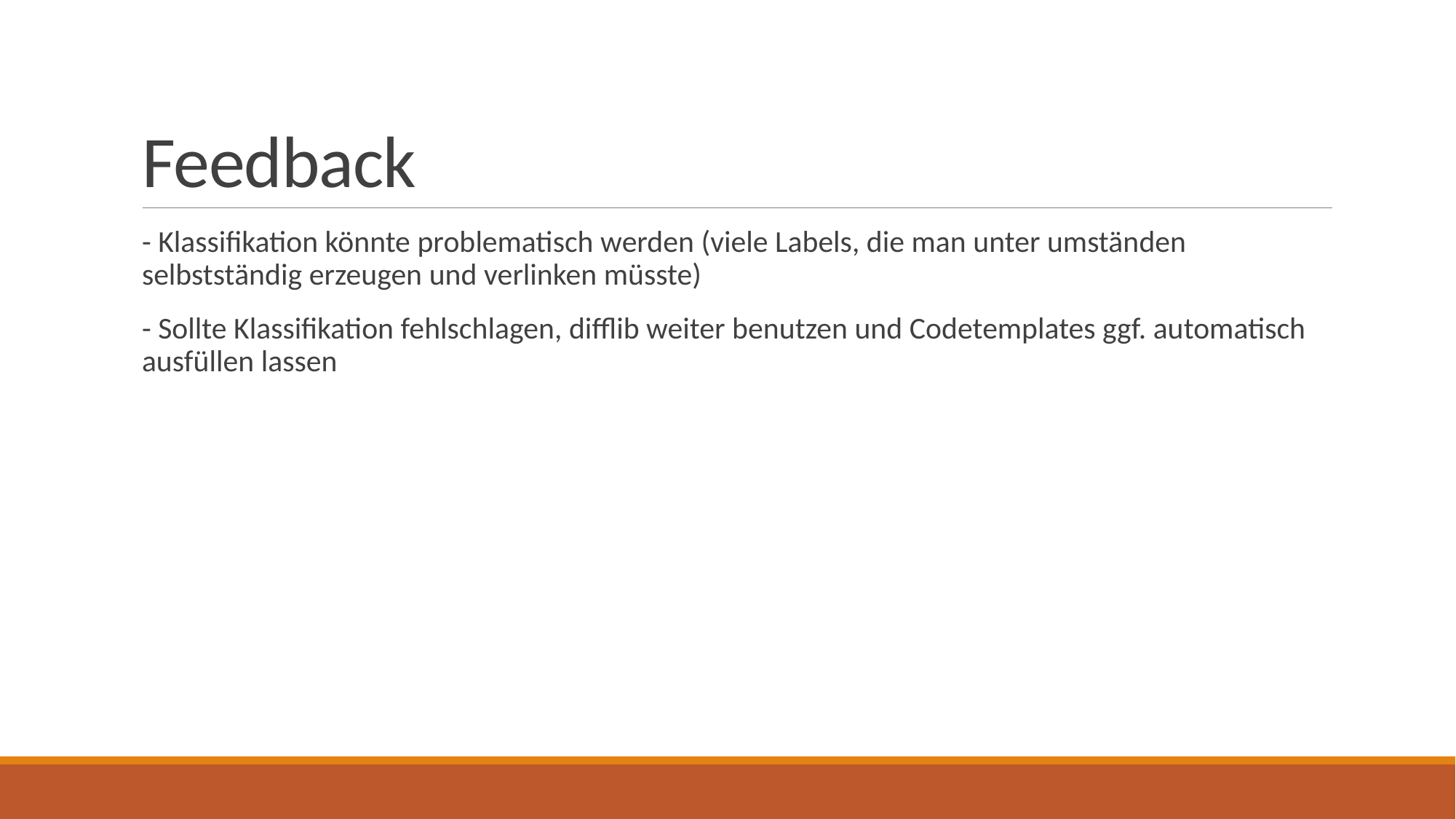

# Feedback
- Klassifikation könnte problematisch werden (viele Labels, die man unter umständen selbstständig erzeugen und verlinken müsste)
- Sollte Klassifikation fehlschlagen, difflib weiter benutzen und Codetemplates ggf. automatisch ausfüllen lassen